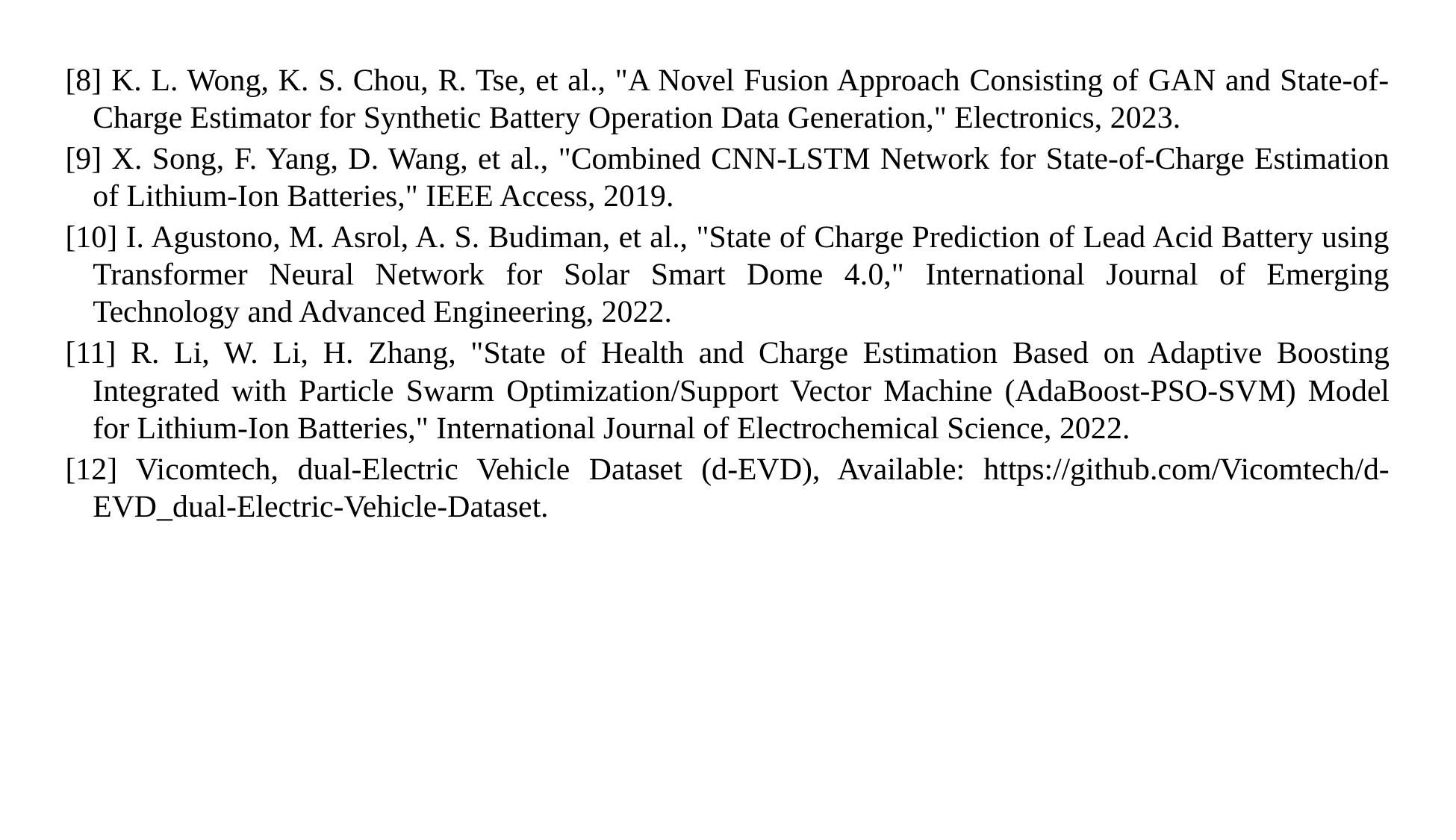

[8] K. L. Wong, K. S. Chou, R. Tse, et al., "A Novel Fusion Approach Consisting of GAN and State-of-Charge Estimator for Synthetic Battery Operation Data Generation," Electronics, 2023.
[9] X. Song, F. Yang, D. Wang, et al., "Combined CNN-LSTM Network for State-of-Charge Estimation of Lithium-Ion Batteries," IEEE Access, 2019.
[10] I. Agustono, M. Asrol, A. S. Budiman, et al., "State of Charge Prediction of Lead Acid Battery using Transformer Neural Network for Solar Smart Dome 4.0," International Journal of Emerging Technology and Advanced Engineering, 2022.
[11] R. Li, W. Li, H. Zhang, "State of Health and Charge Estimation Based on Adaptive Boosting Integrated with Particle Swarm Optimization/Support Vector Machine (AdaBoost-PSO-SVM) Model for Lithium-Ion Batteries," International Journal of Electrochemical Science, 2022.
[12] Vicomtech, dual-Electric Vehicle Dataset (d-EVD), Available: https://github.com/Vicomtech/d-EVD_dual-Electric-Vehicle-Dataset.